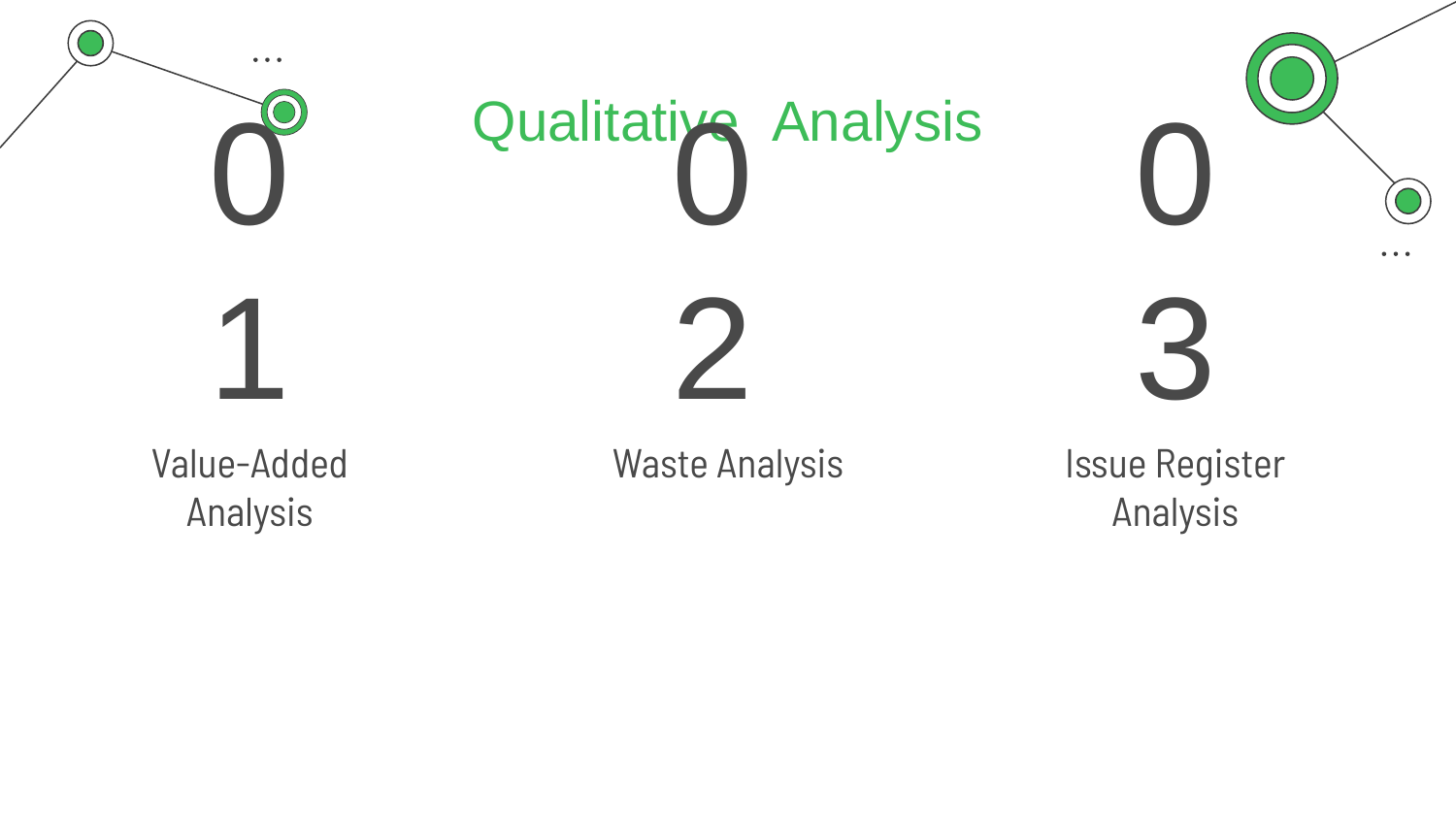

# Qualitative  Analysis
01
02
03
Value-Added Analysis

Waste Analysis

Issue Register Analysis